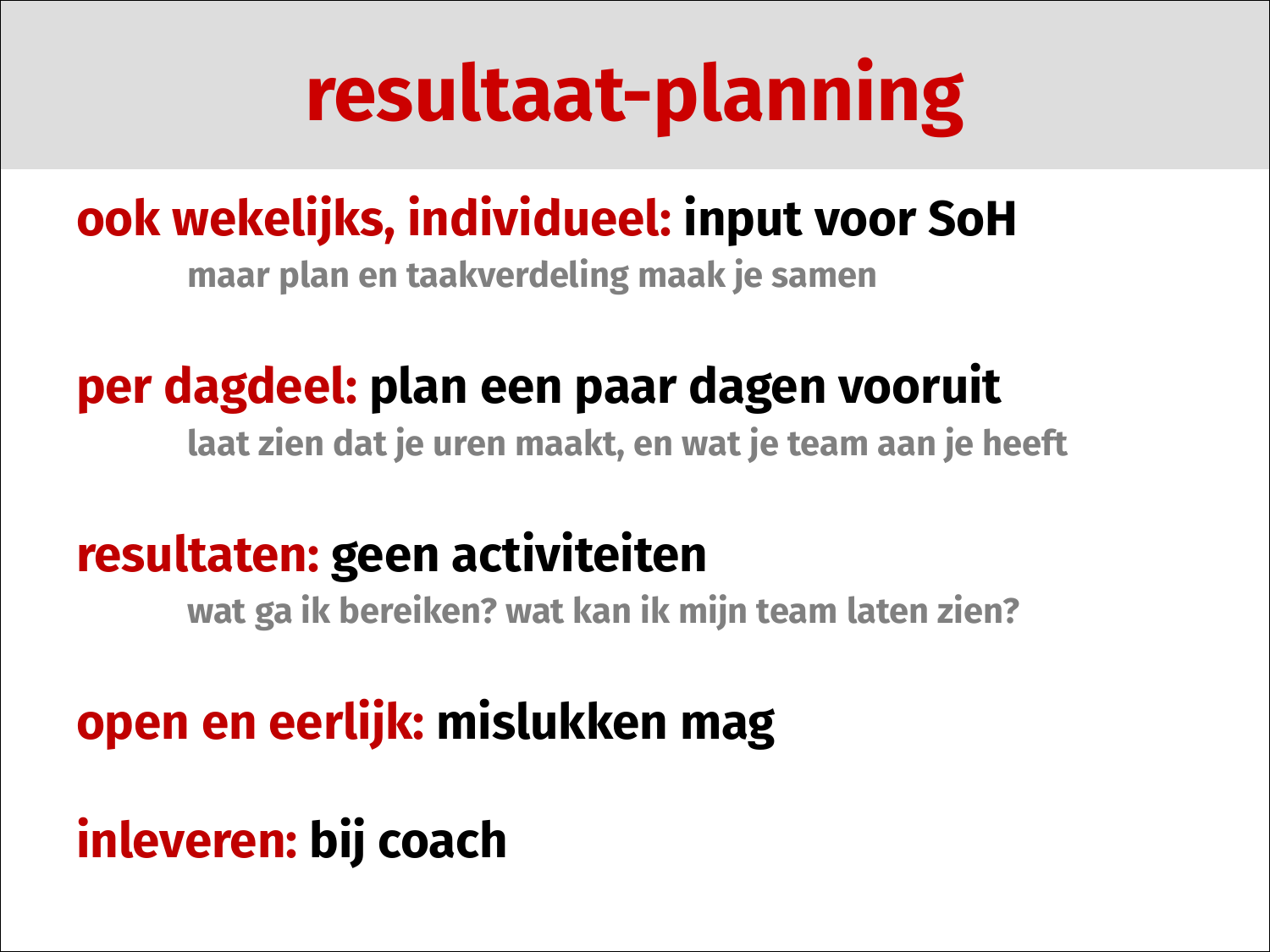

# resultaat-planning
ook wekelijks, individueel: input voor SoH
maar plan en taakverdeling maak je samen

per dagdeel: plan een paar dagen vooruit
laat zien dat je uren maakt, en wat je team aan je heeft

resultaten: geen activiteiten
wat ga ik bereiken? wat kan ik mijn team laten zien?

open en eerlijk: mislukken mag

inleveren: bij coach